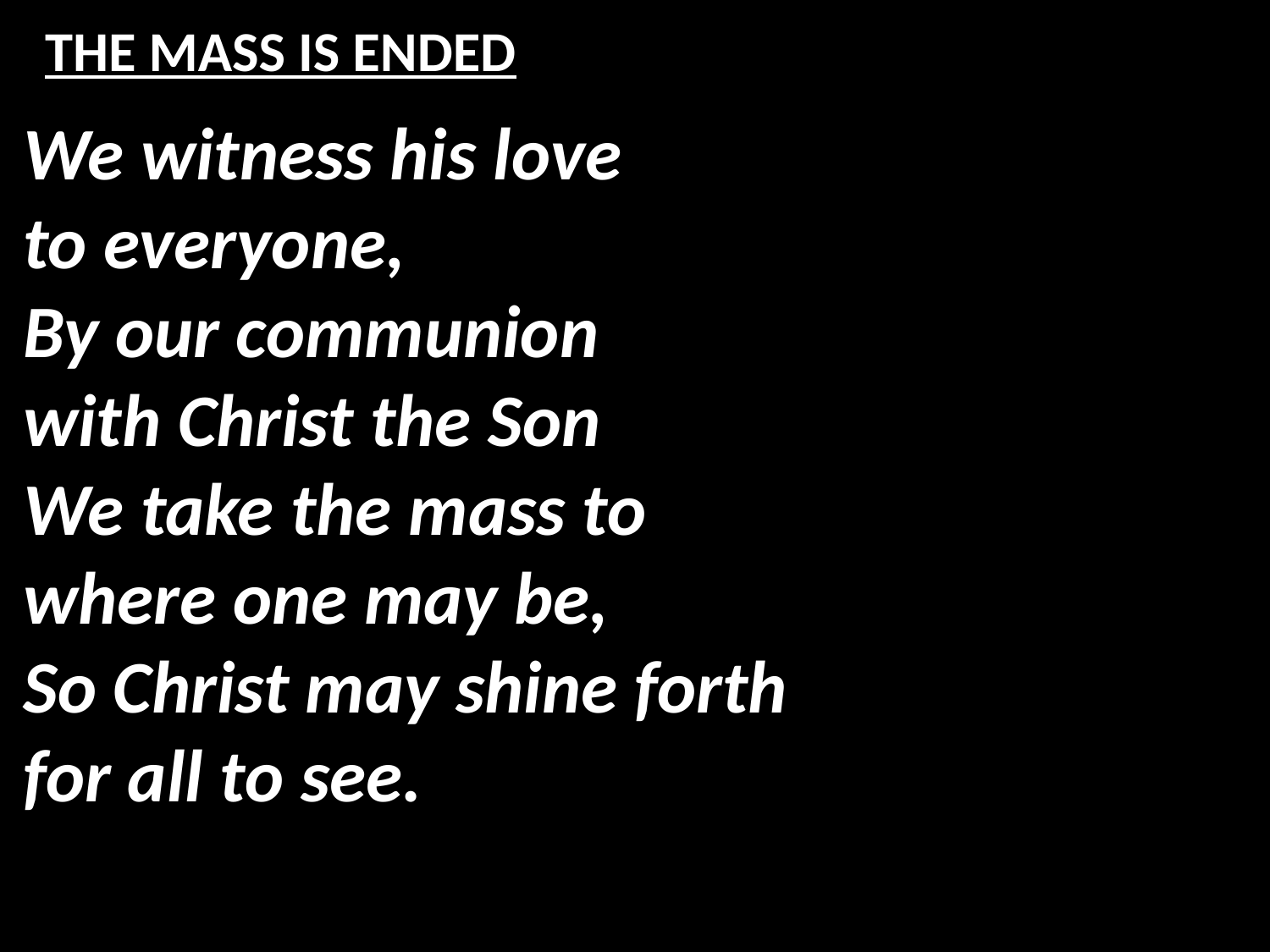

# THE MASS IS ENDED
We witness his love
to everyone,
By our communion
with Christ the Son
We take the mass to
where one may be,
So Christ may shine forth
for all to see.